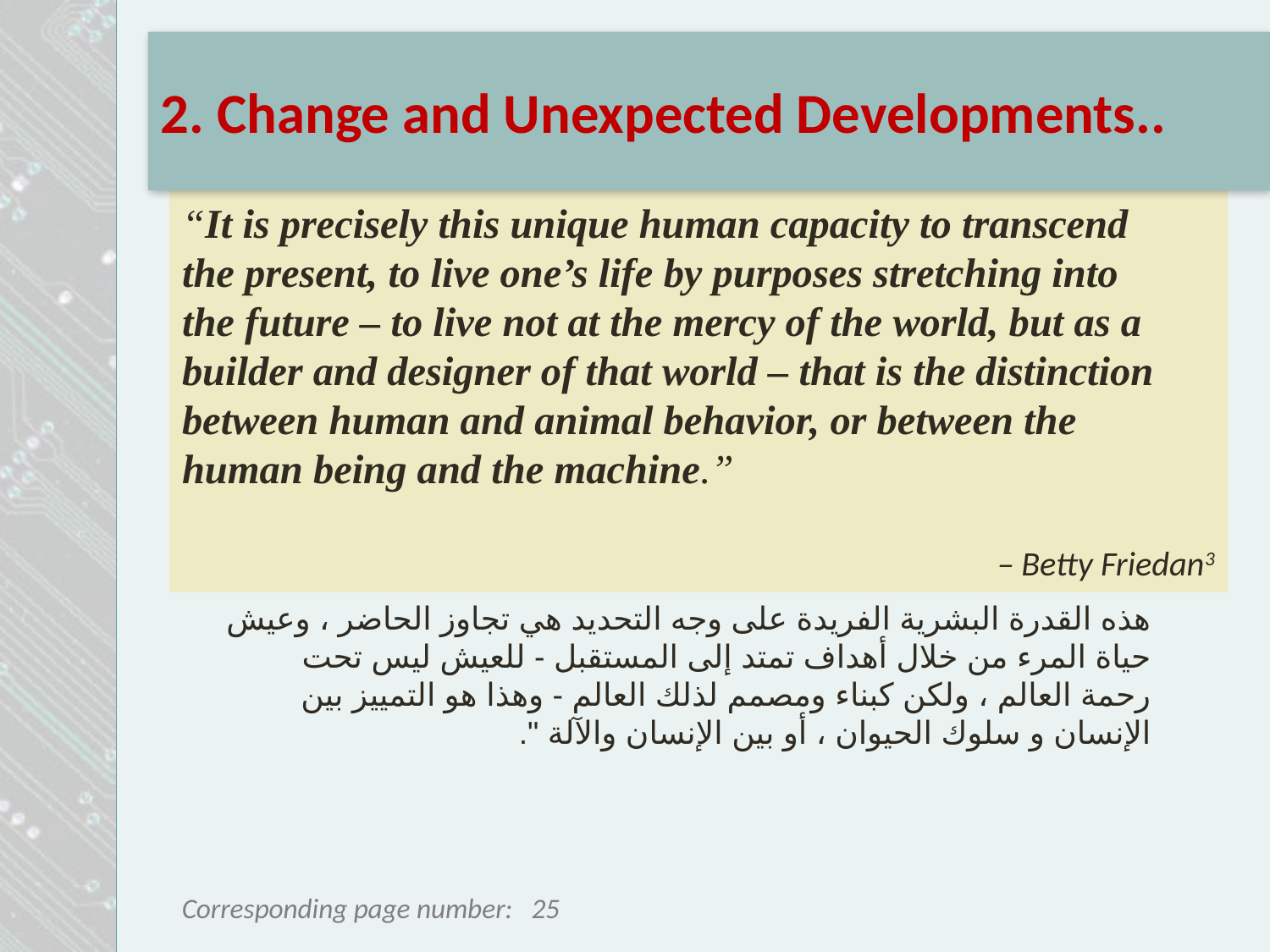

# 2. Change and Unexpected Developments..
“It is precisely this unique human capacity to transcend
the present, to live one’s life by purposes stretching into
the future – to live not at the mercy of the world, but as a builder and designer of that world – that is the distinction between human and animal behavior, or between the
human being and the machine.”
̶  Betty Friedan3

هذه القدرة البشرية الفريدة على وجه التحديد هي تجاوز الحاضر ، وعيش حياة المرء من خلال أهداف تمتد إلى المستقبل - للعيش ليس تحت رحمة العالم ، ولكن كبناء ومصمم لذلك العالم - وهذا هو التمييز بين الإنسان و سلوك الحيوان ، أو بين الإنسان والآلة ".
25